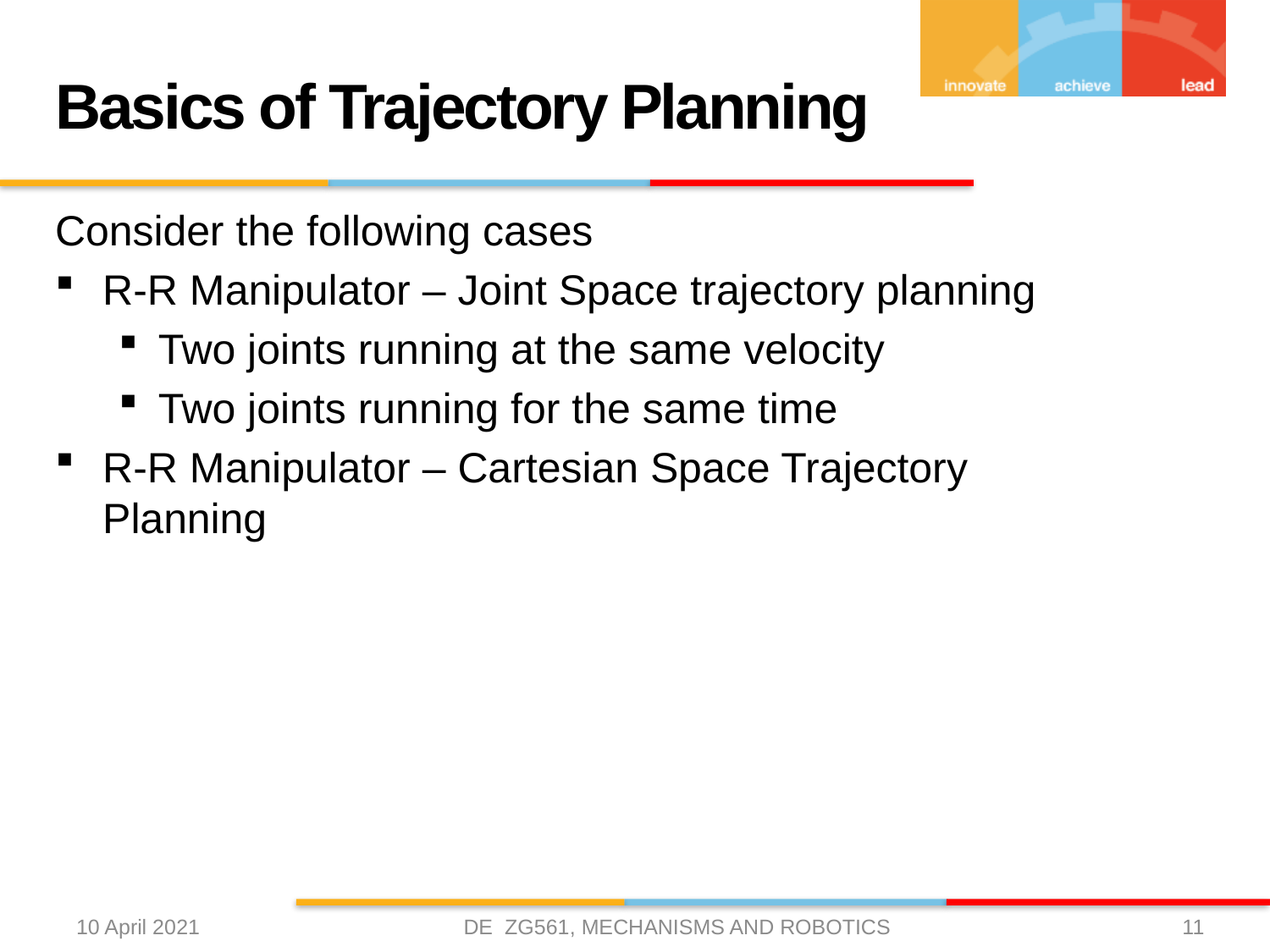

# Basics of Trajectory Planning
Consider the following cases
R-R Manipulator – Joint Space trajectory planning
Two joints running at the same velocity
Two joints running for the same time
R-R Manipulator – Cartesian Space Trajectory Planning
DE  ZG561, MECHANISMS AND ROBOTICS
10 April 2021
11